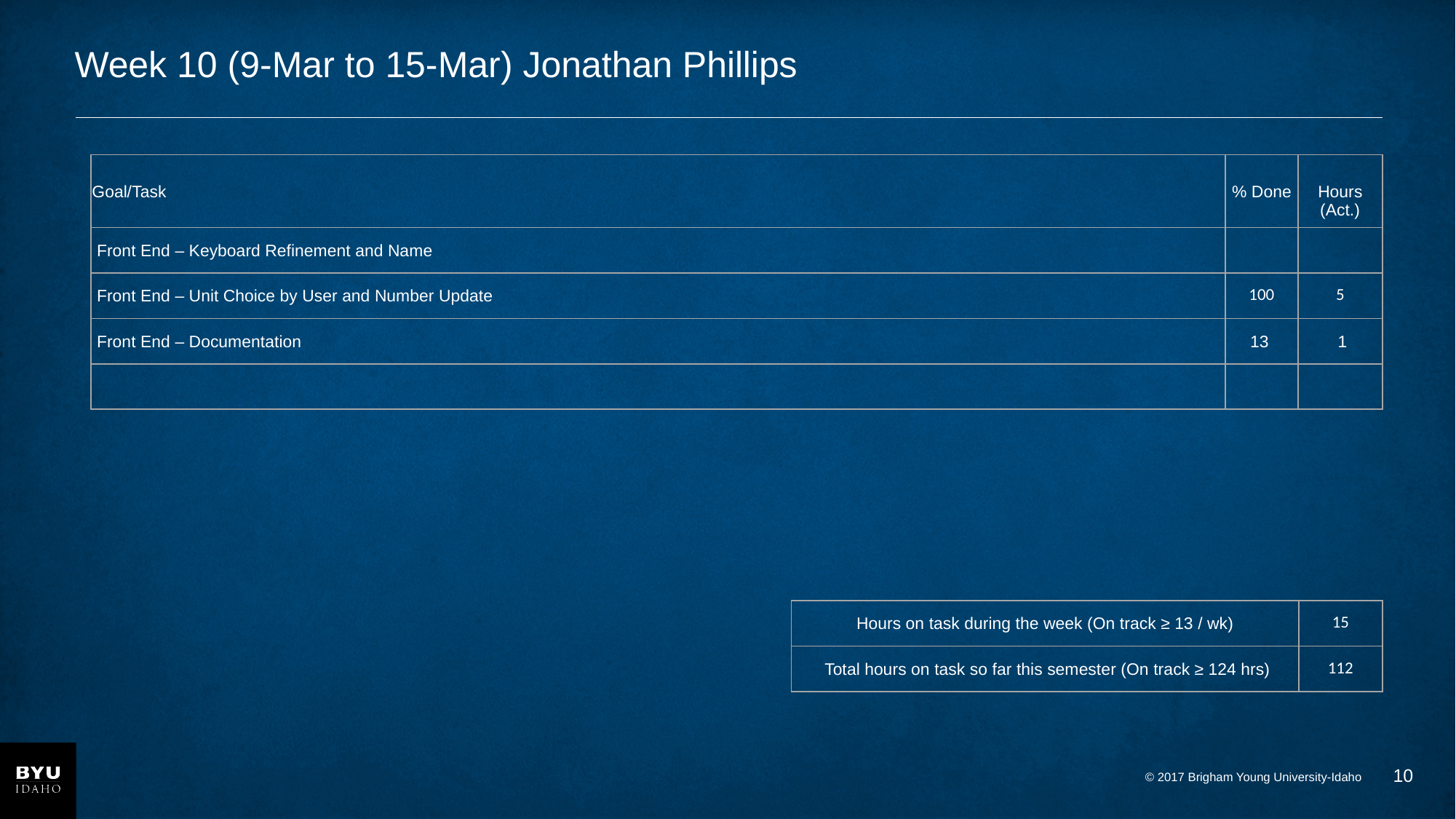

# Week 10 (9-Mar to 15-Mar) Jonathan Phillips
| Goal/Task | % Done | Hours (Act.) |
| --- | --- | --- |
| Front End – Keyboard Refinement and Name |  |  |
| Front End – Unit Choice by User and Number Update | 100 | 5 |
| Front End – Documentation | 13 | 1 |
|  |  |  |
| Hours on task during the week (On track ≥ 13 / wk) | 15 |
| --- | --- |
| Total hours on task so far this semester (On track ≥ 124 hrs) | 112 |